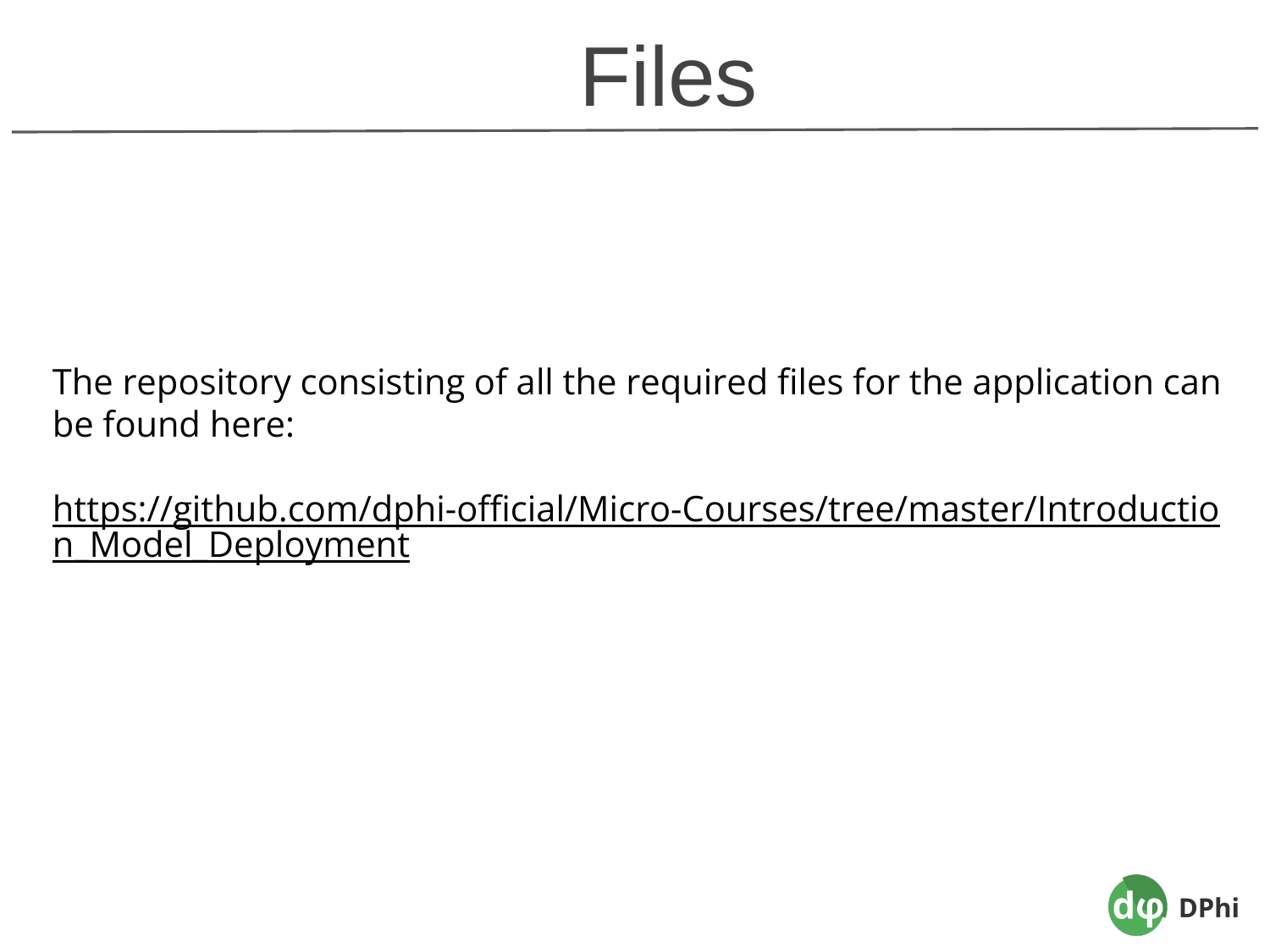

Files

The repository consisting of all the required files for the application can be found here:

https://github.com/dphi-official/Micro-Courses/tree/master/Introduction_Model_Deployment